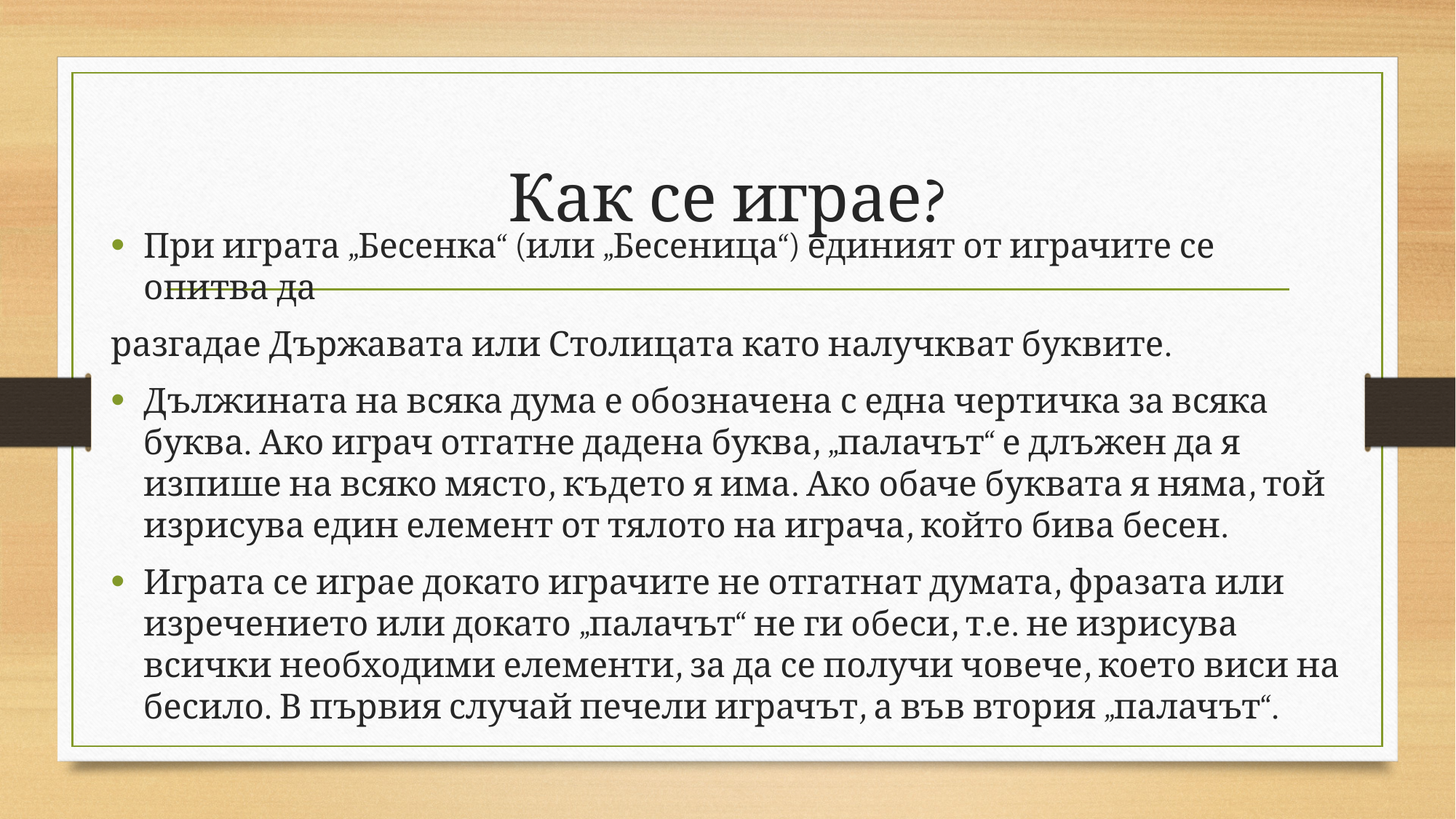

# Как се играе?
При играта „Бесенка“ (или „Бесеница“) единият от играчите се опитва да
разгадае Държавата или Столицата като налучкват буквите.
Дължината на всяка дума е обозначена с една чертичка за всяка буква. Ако играч отгатне дадена буква, „палачът“ е длъжен да я изпише на всяко място, където я има. Ако обаче буквата я няма, той изрисува един елемент от тялото на играча, който бива бесен.
Играта се играе докато играчите не отгатнат думата, фразата или изречението или докато „палачът“ не ги обеси, т.е. не изрисува всички необходими елементи, за да се получи човече, което виси на бесило. В първия случай печели играчът, а във втория „палачът“.